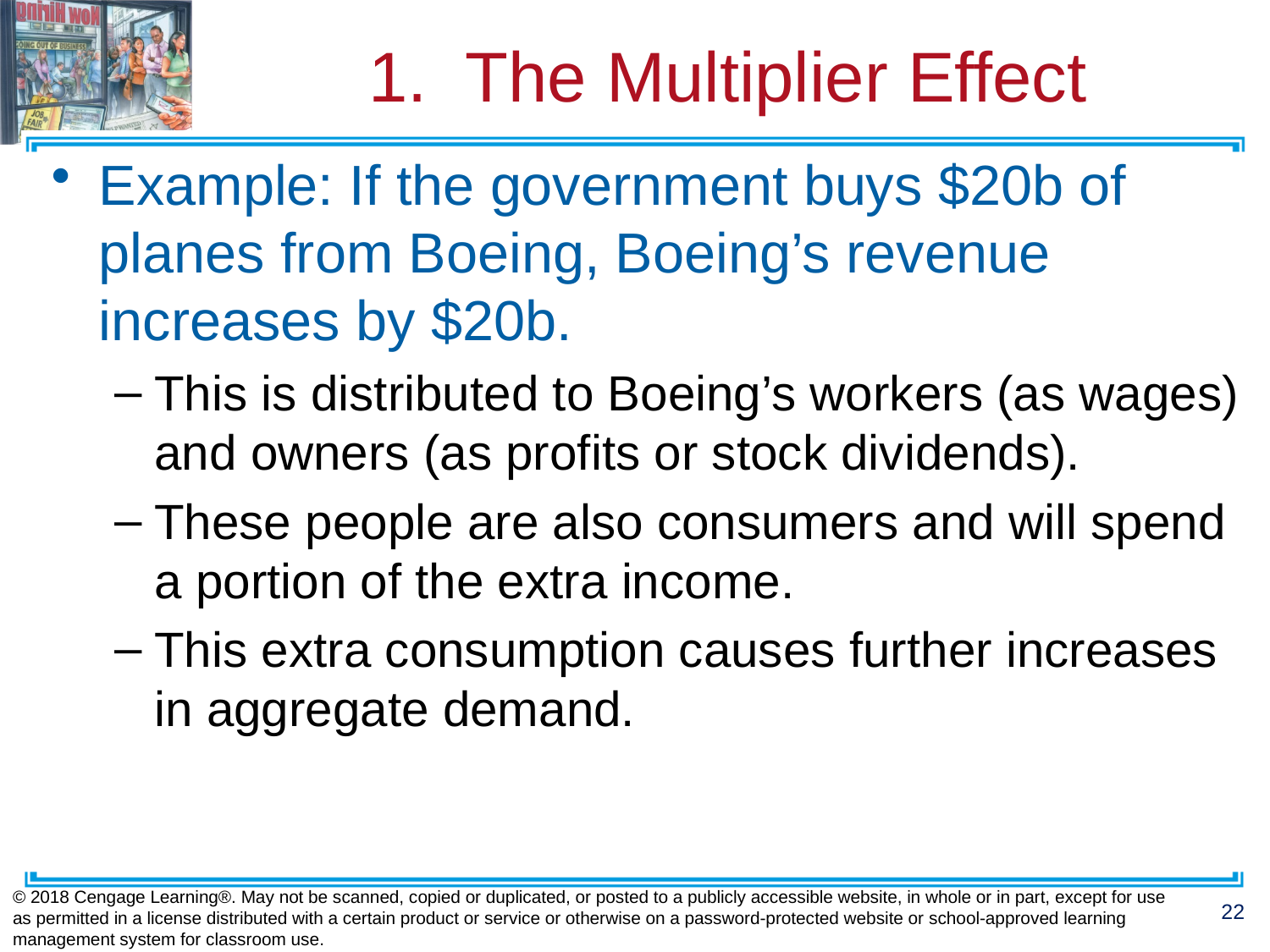

# 1.  The Multiplier Effect
Example: If the government buys $20b of planes from Boeing, Boeing’s revenue increases by $20b.
This is distributed to Boeing’s workers (as wages) and owners (as profits or stock dividends).
These people are also consumers and will spend a portion of the extra income.
This extra consumption causes further increases in aggregate demand.
© 2018 Cengage Learning®. May not be scanned, copied or duplicated, or posted to a publicly accessible website, in whole or in part, except for use as permitted in a license distributed with a certain product or service or otherwise on a password-protected website or school-approved learning management system for classroom use.
22